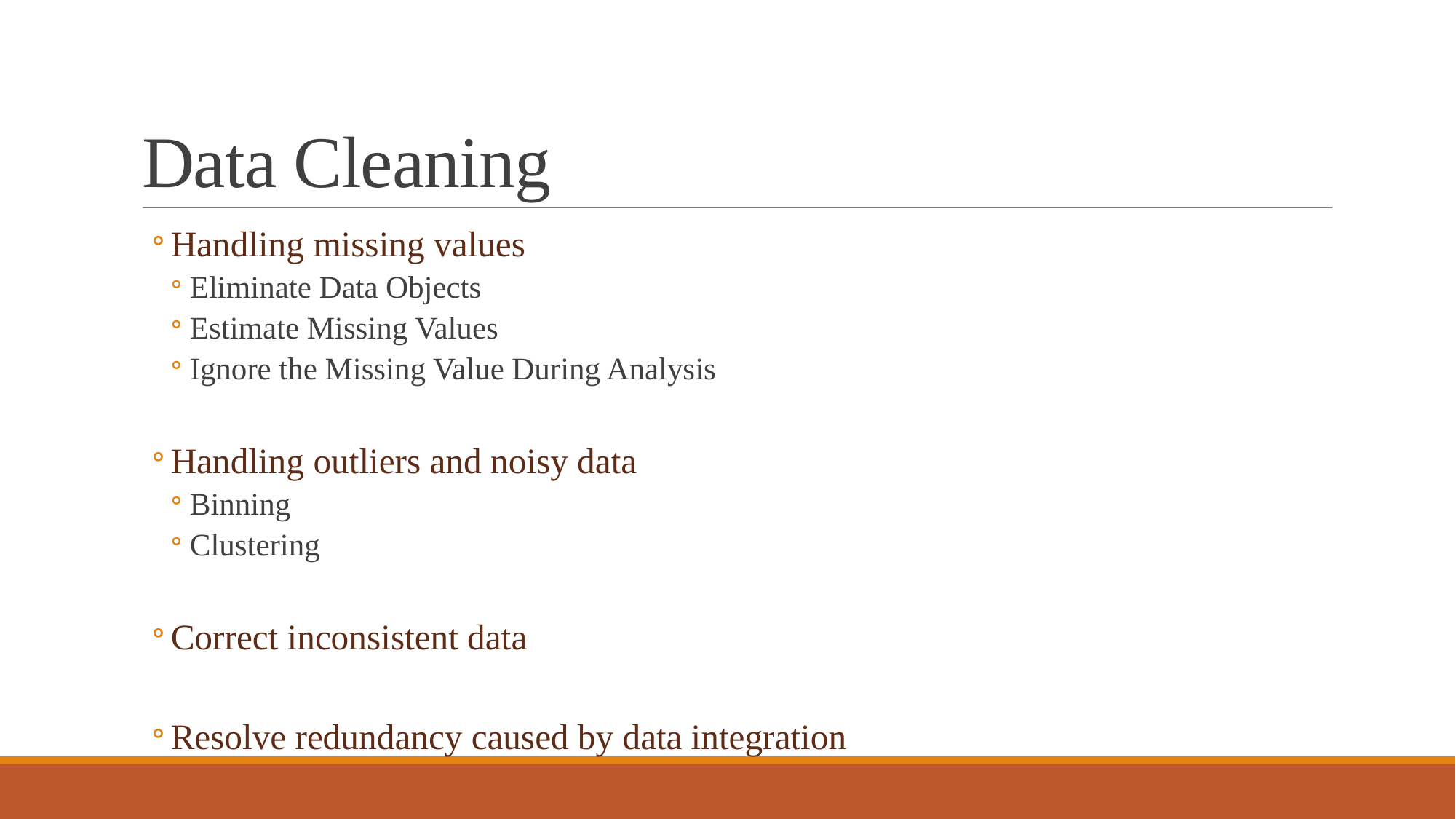

# Data Cleaning
Handling missing values
Eliminate Data Objects
Estimate Missing Values
Ignore the Missing Value During Analysis

Handling outliers and noisy data
Binning
Clustering

Correct inconsistent data

Resolve redundancy caused by data integration